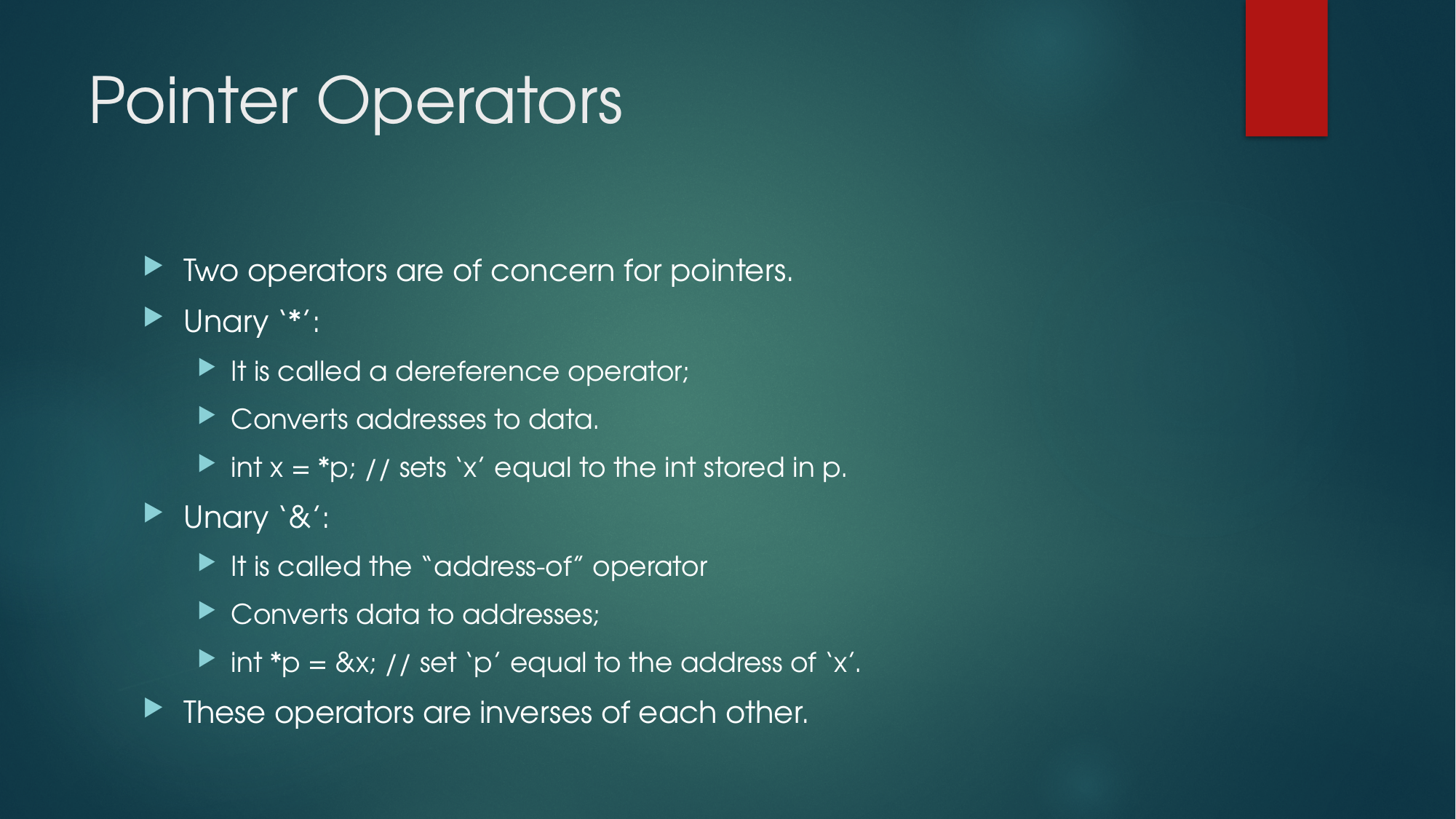

# Pointer Operators
Two operators are of concern for pointers.
Unary ‘*’:
It is called a dereference operator;
Converts addresses to data.
int x = *p; // sets ‘x’ equal to the int stored in p.
Unary ‘&’:
It is called the “address-of” operator
Converts data to addresses;
int *p = &x; // set ‘p’ equal to the address of ‘x’.
These operators are inverses of each other.